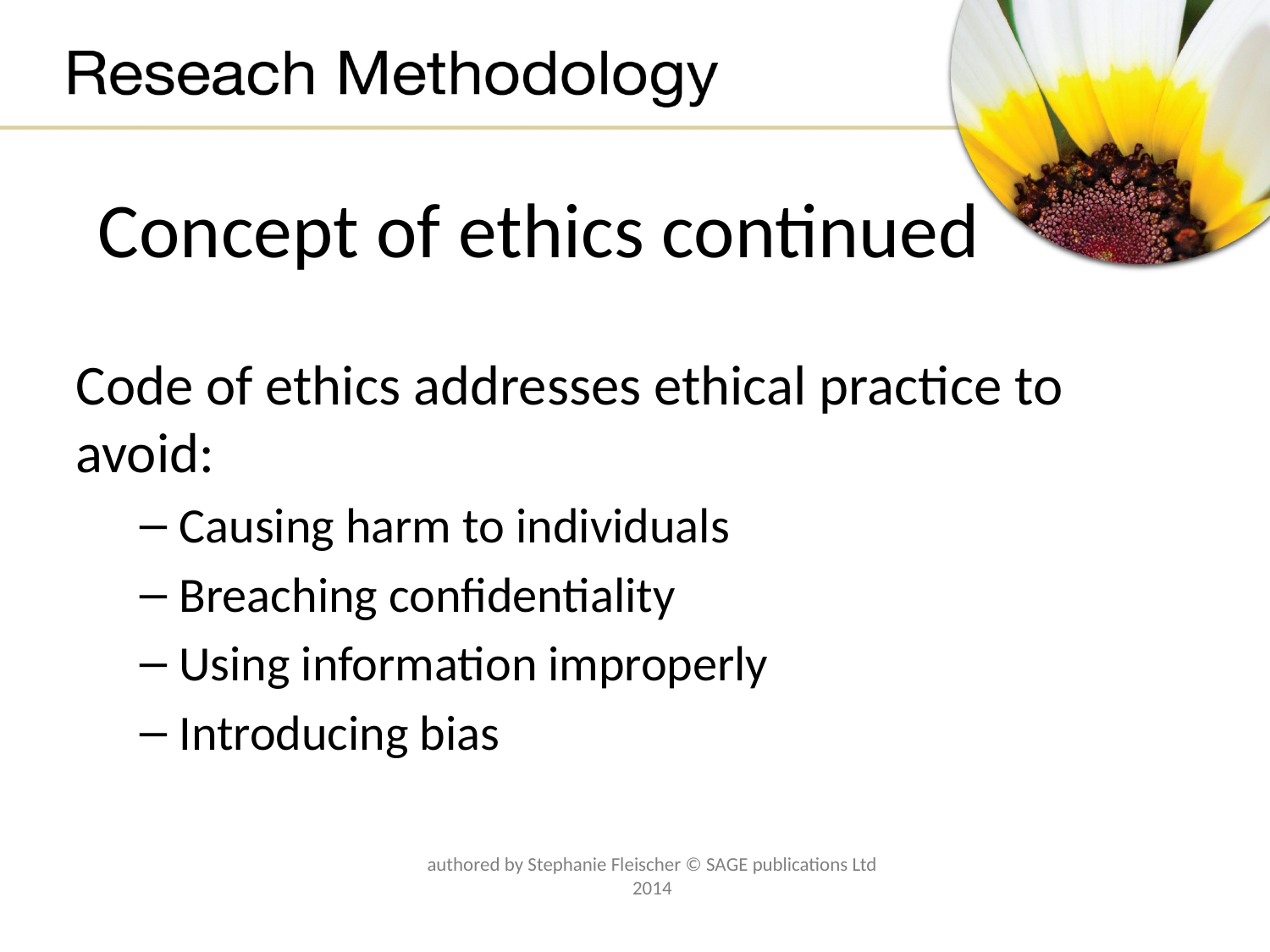

# Concept of ethics continued
Code of ethics addresses ethical practice to avoid:
Causing harm to individuals
Breaching confidentiality
Using information improperly
Introducing bias
authored by Stephanie Fleischer © SAGE publications Ltd 2014